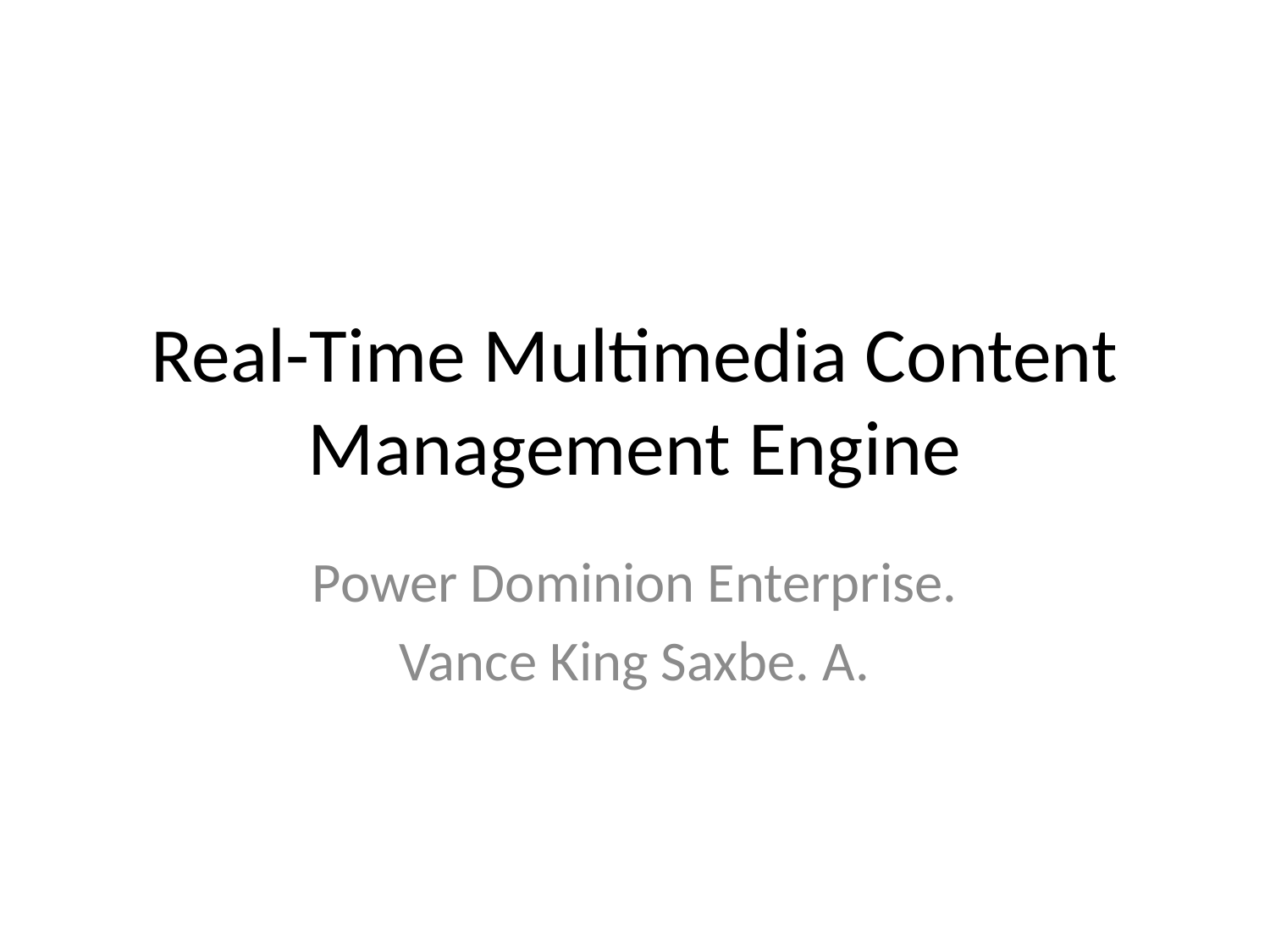

# Real-Time Multimedia Content Management Engine
Power Dominion Enterprise.
Vance King Saxbe. A.